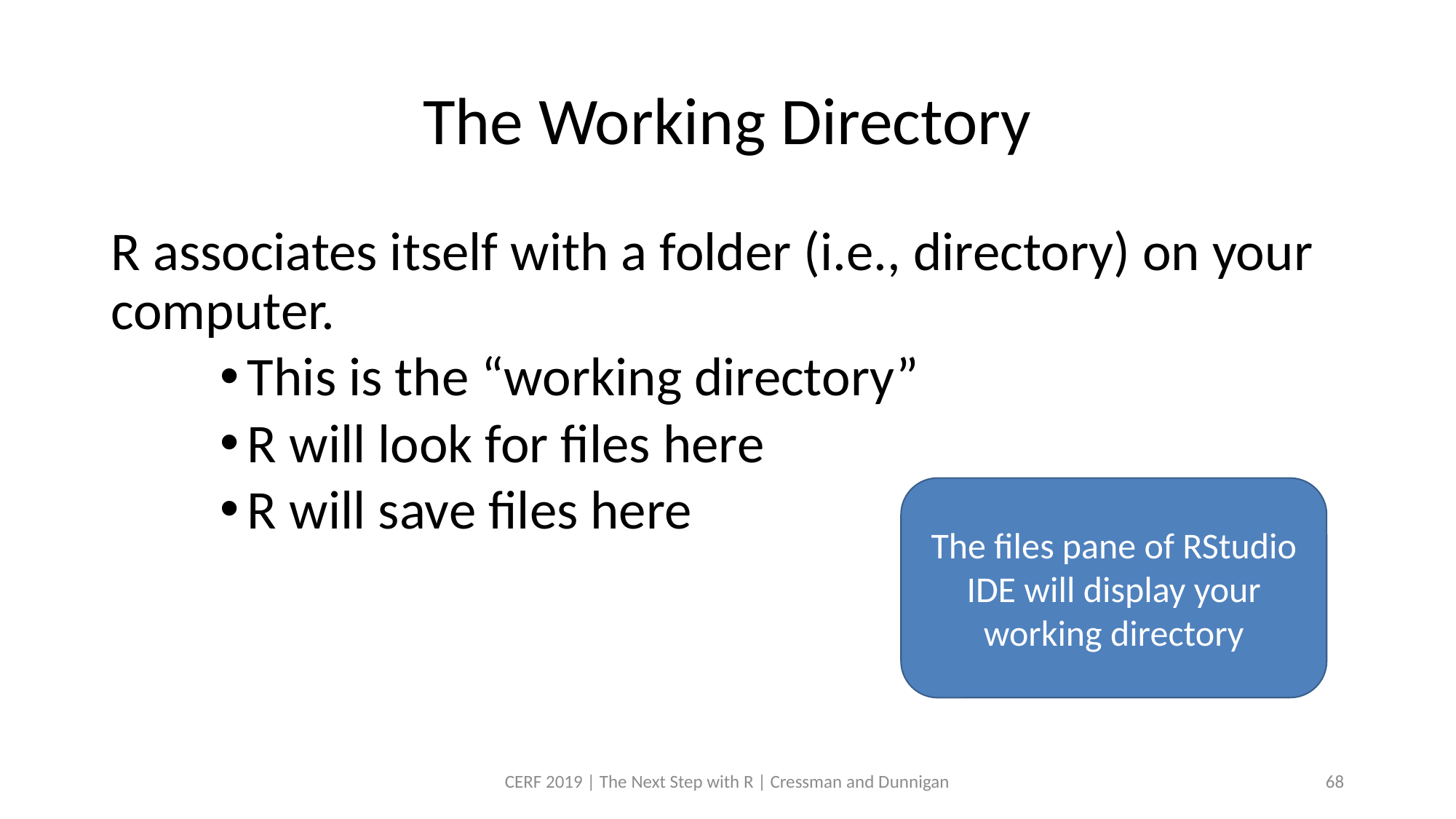

# The Working Directory
R associates itself with a folder (i.e., directory) on your computer.
This is the “working directory”
R will look for files here
R will save files here
The files pane of RStudio IDE will display your working directory
CERF 2019 | The Next Step with R | Cressman and Dunnigan
68